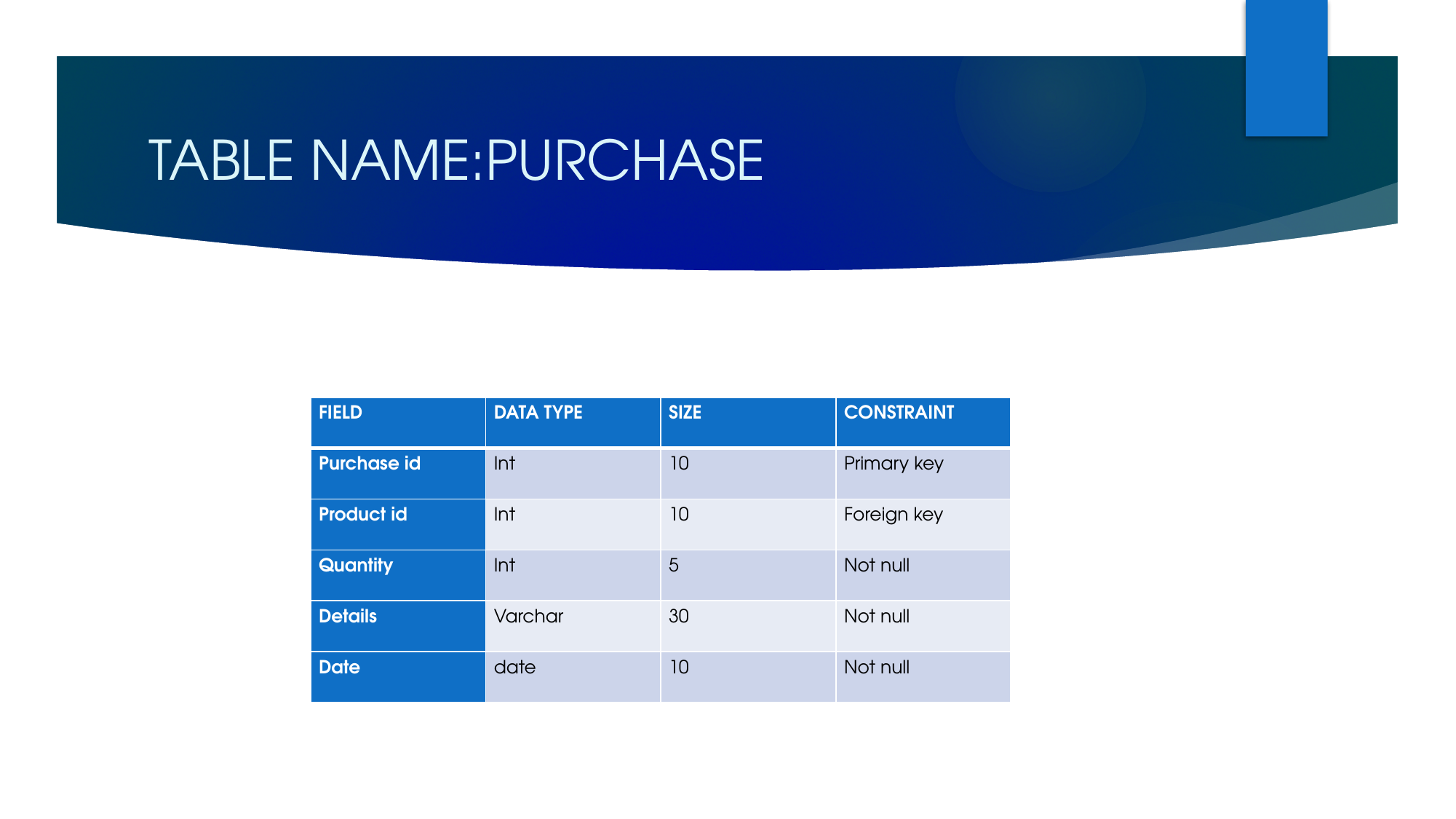

# TABLE NAME:PURCHASE
| FIELD | DATA TYPE | SIZE | CONSTRAINT |
| --- | --- | --- | --- |
| Purchase id | Int | 10 | Primary key |
| Product id | Int | 10 | Foreign key |
| Quantity | Int | 5 | Not null |
| Details | Varchar | 30 | Not null |
| Date | date | 10 | Not null |